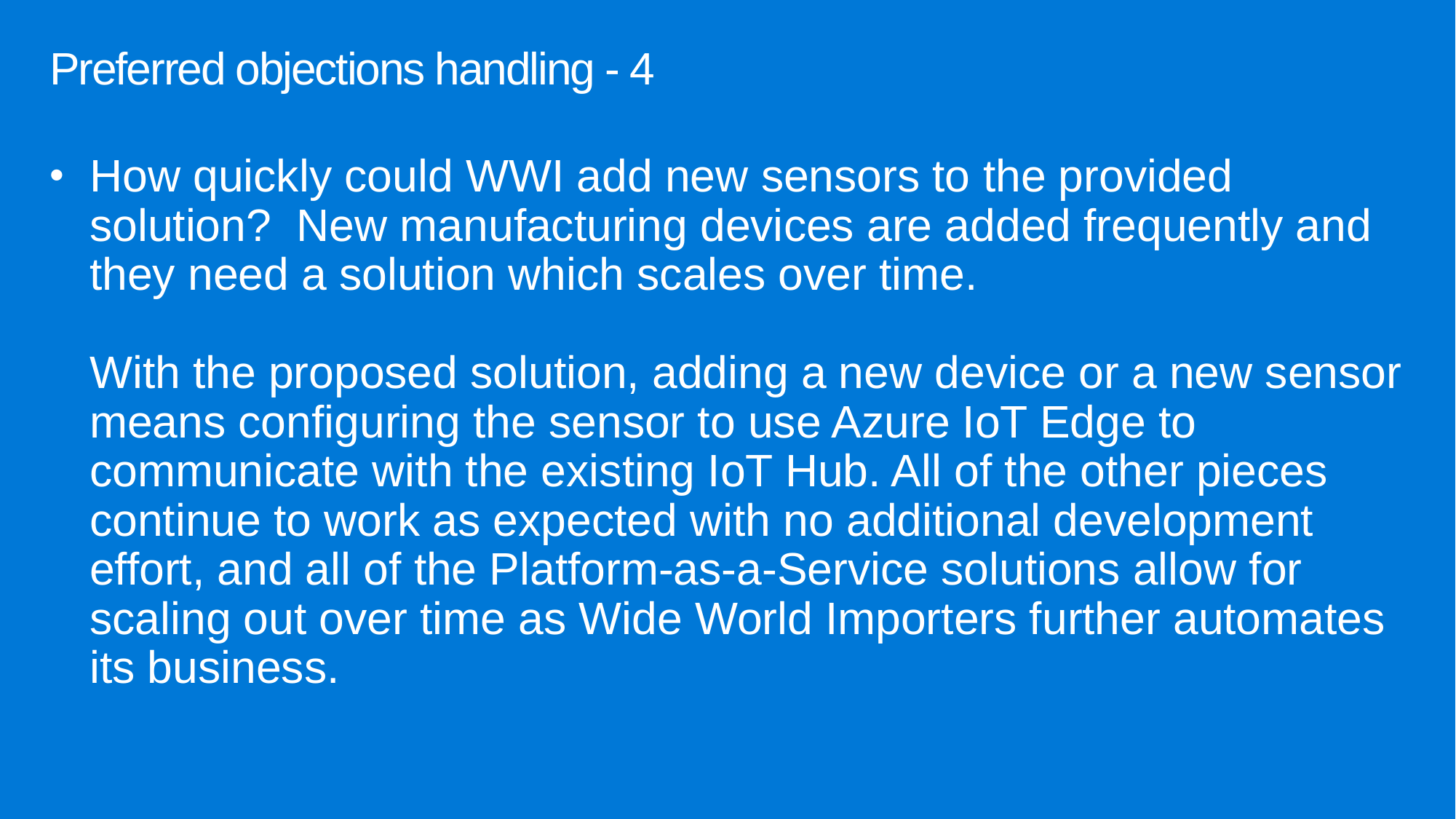

# Preferred objections handling - 4
How quickly could WWI add new sensors to the provided solution?  New manufacturing devices are added frequently and they need a solution which scales over time.
With the proposed solution, adding a new device or a new sensor means configuring the sensor to use Azure IoT Edge to communicate with the existing IoT Hub. All of the other pieces continue to work as expected with no additional development effort, and all of the Platform-as-a-Service solutions allow for scaling out over time as Wide World Importers further automates its business.